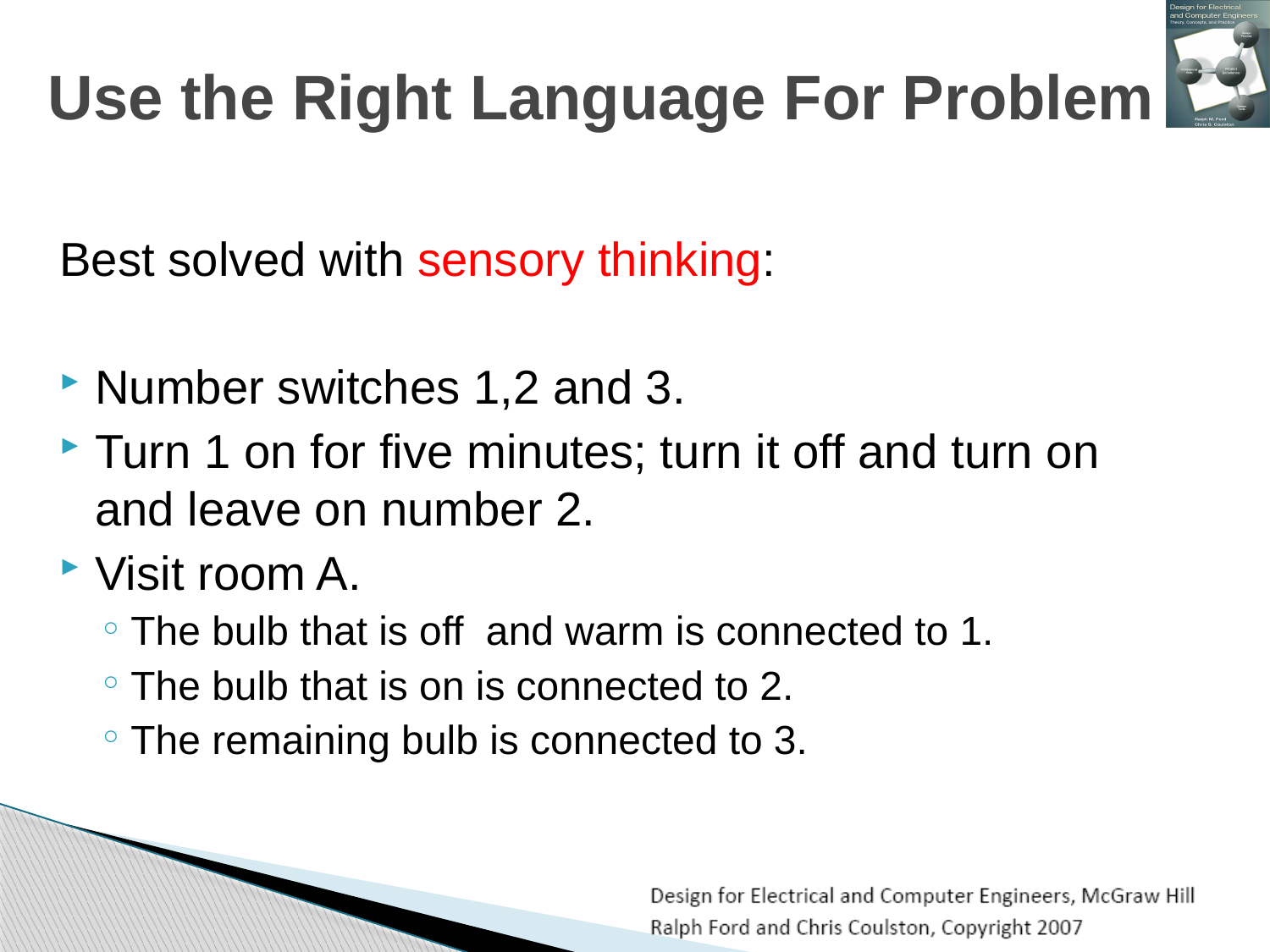

# Use the Right Language For Problem

Best solved with sensory thinking:

Number switches 1,2 and 3.
Turn 1 on for five minutes; turn it off and turn on and leave on number 2.
Visit room A.
The bulb that is off  and warm is connected to 1.
The bulb that is on is connected to 2.
The remaining bulb is connected to 3.